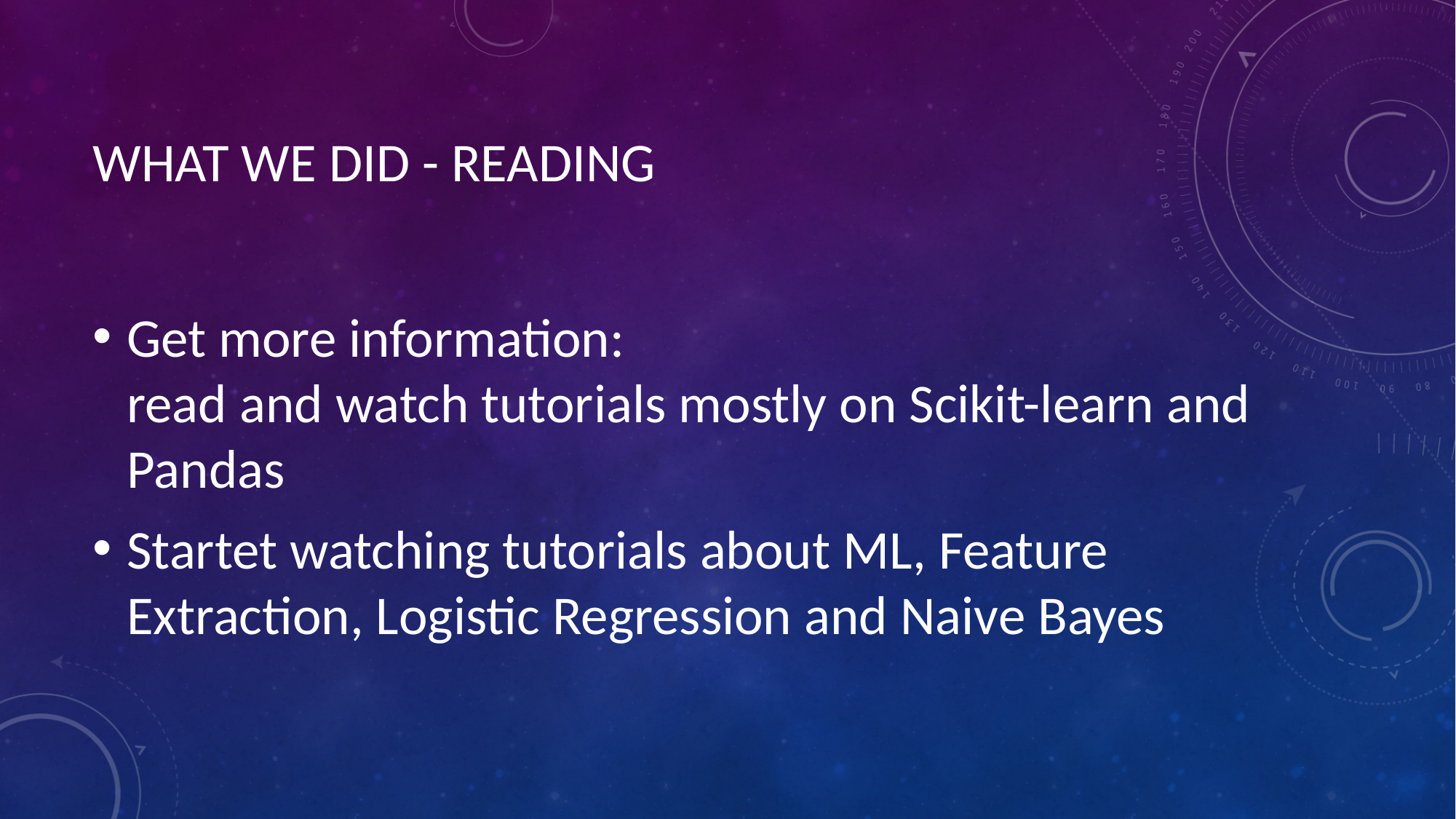

# What we did - reading
Get more information:
read and watch tutorials mostly on Scikit-learn and Pandas
Startet watching tutorials about ML, Feature Extraction, Logistic Regression and Naive Bayes